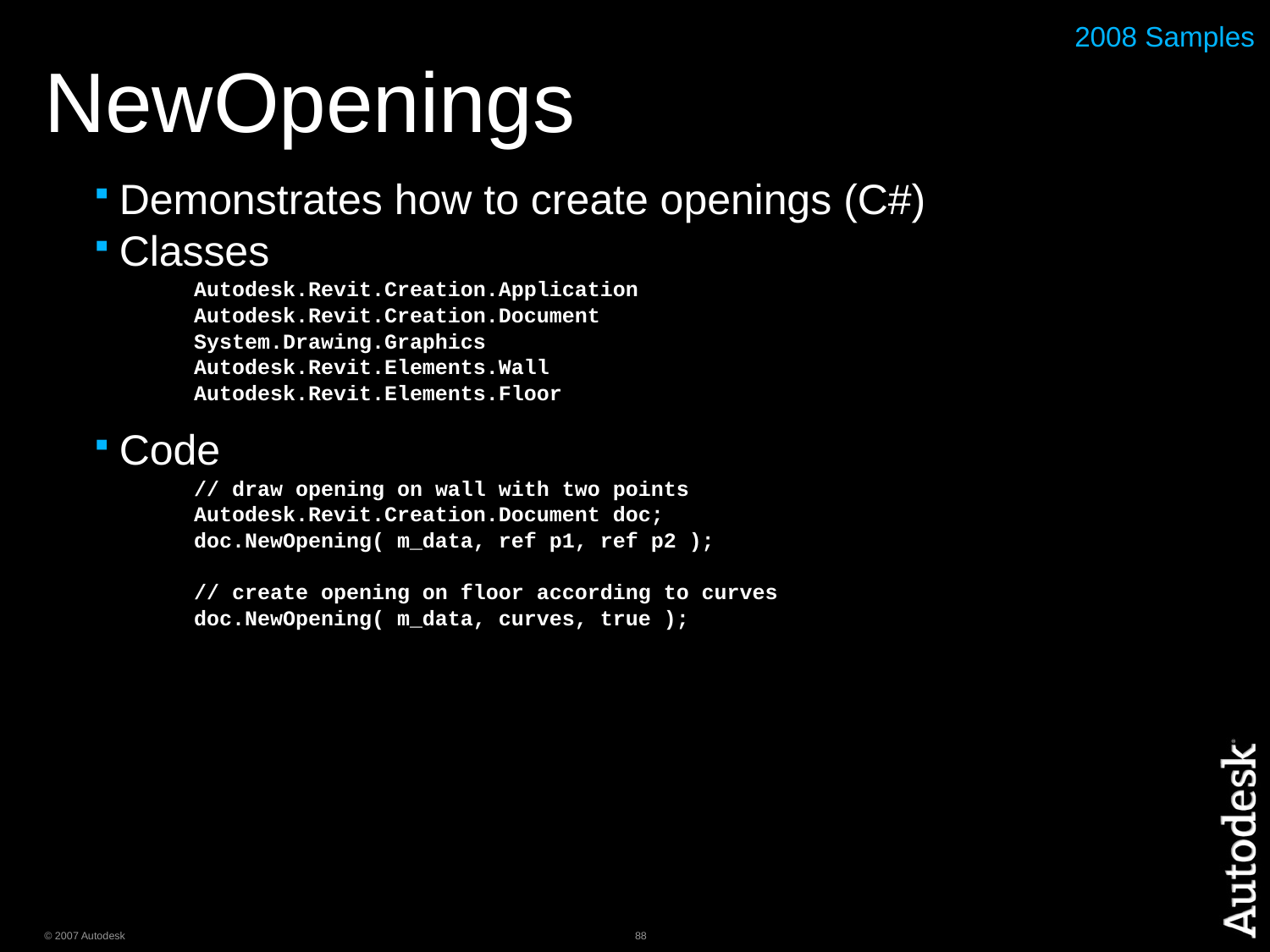

# NewOpenings
2008 Samples
Demonstrates how to create openings (C#)
Classes
Autodesk.Revit.Creation.Application
Autodesk.Revit.Creation.Document
System.Drawing.Graphics
Autodesk.Revit.Elements.Wall
Autodesk.Revit.Elements.Floor

Code
// draw opening on wall with two points
Autodesk.Revit.Creation.Document doc;
doc.NewOpening( m_data, ref p1, ref p2 );

// create opening on floor according to curves
doc.NewOpening( m_data, curves, true );